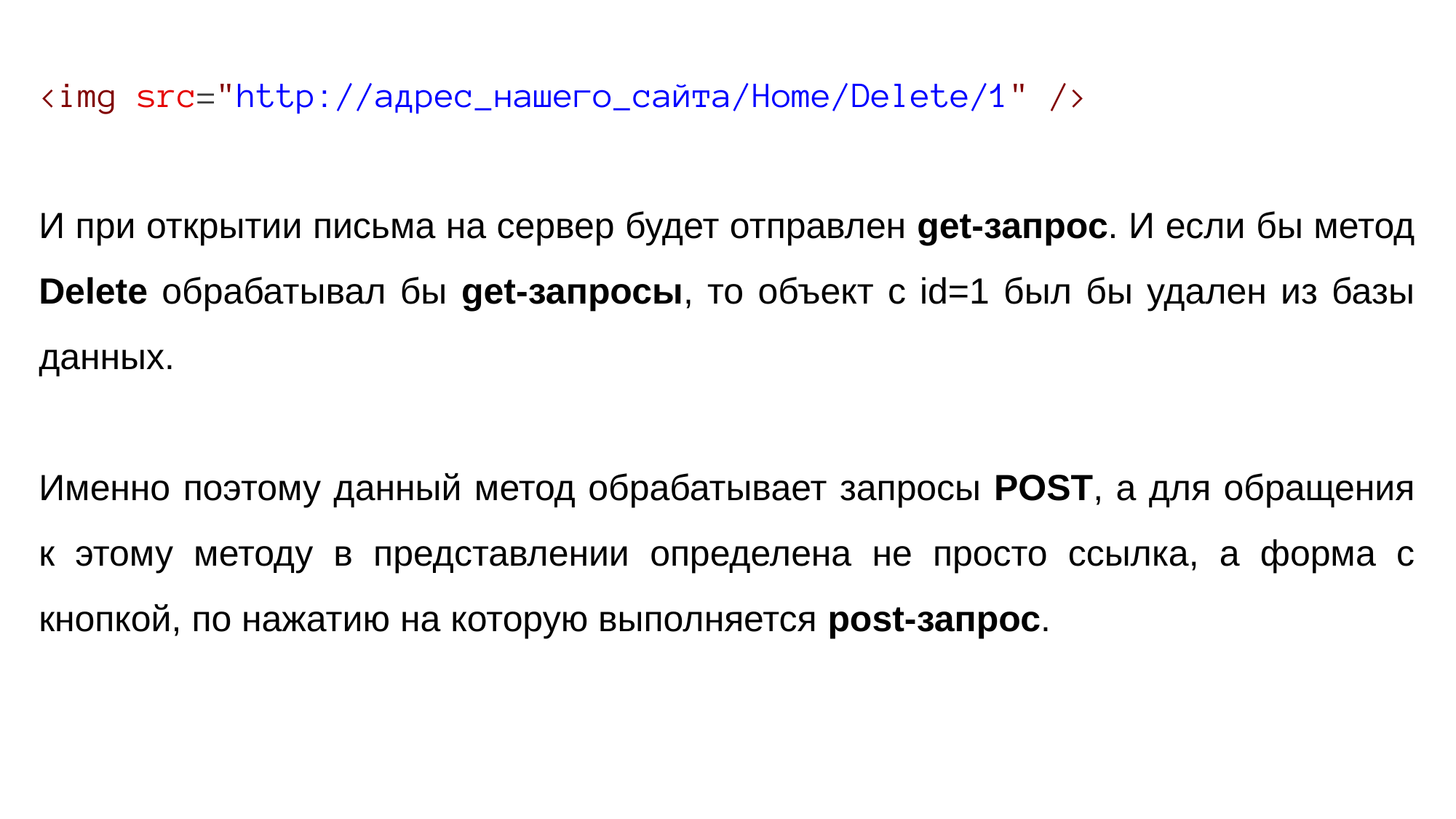

<img src="http://адрес_нашего_сайта/Home/Delete/1" />

И при открытии письма на сервер будет отправлен get-запрос. И если бы метод Delete обрабатывал бы get-запросы, то объект с id=1 был бы удален из базы данных.

Именно поэтому данный метод обрабатывает запросы POST, а для обращения к этому методу в представлении определена не просто ссылка, а форма с кнопкой, по нажатию на которую выполняется post-запрос.